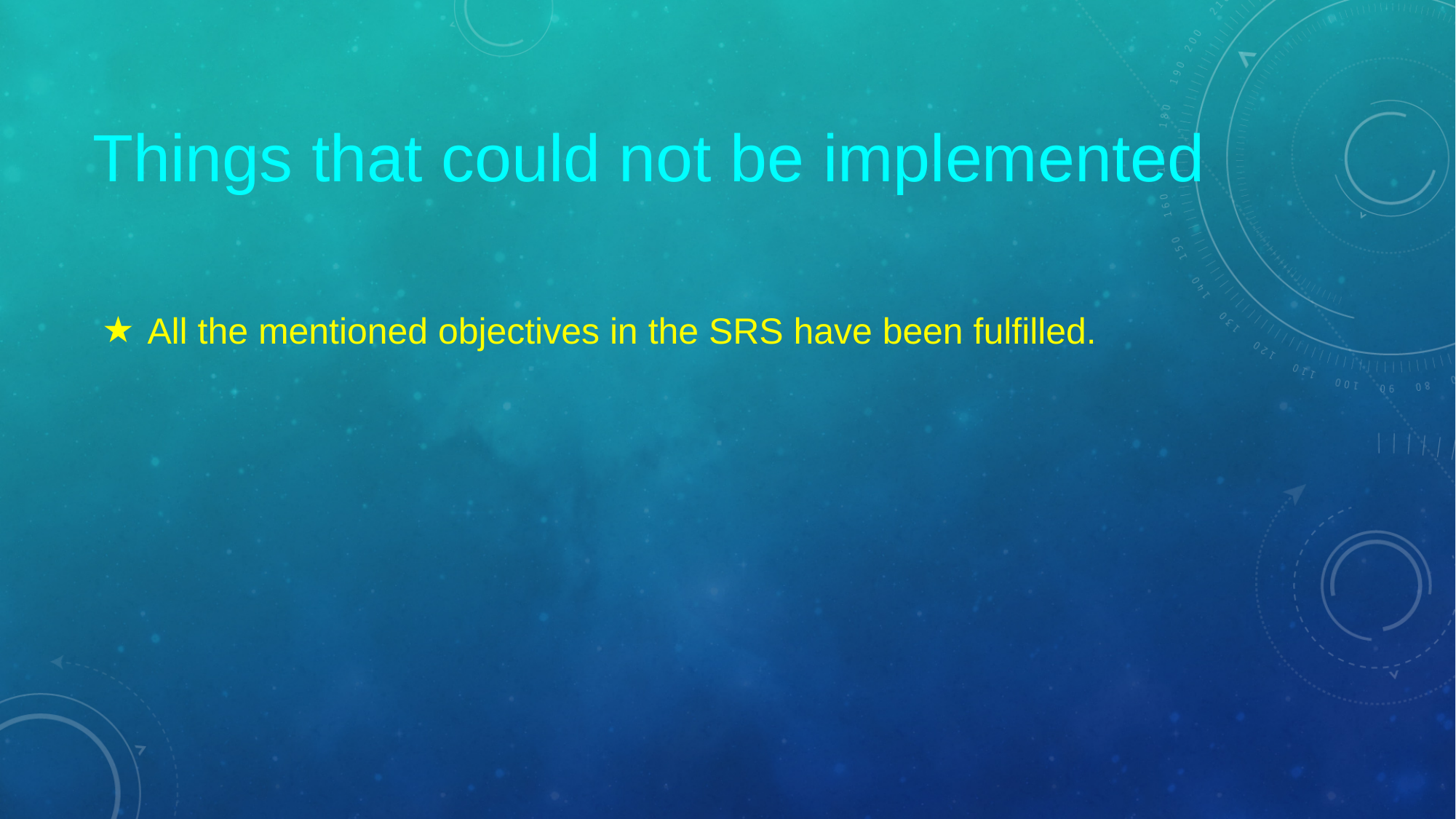

# Things that could not be implemented
All the mentioned objectives in the SRS have been fulfilled.